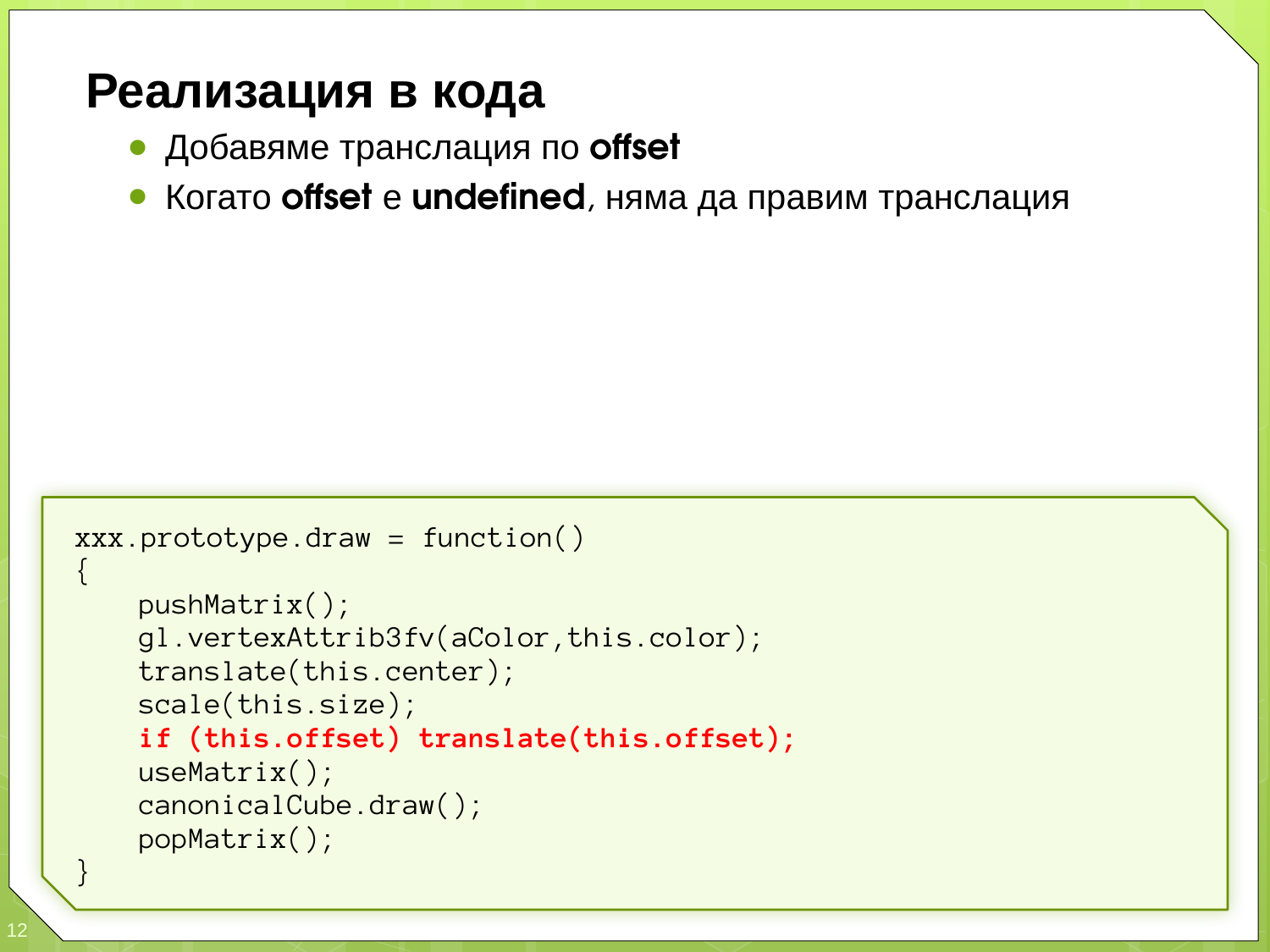

Реализация в кода
Добавяме транслация по offset
Когато offset е undefined, няма да правим транслация
xxx.prototype.draw = function()
{
	pushMatrix();
	gl.vertexAttrib3fv(aColor,this.color);
	translate(this.center);
	scale(this.size);
	if (this.offset) translate(this.offset);
	useMatrix();
	canonicalCube.draw();
	popMatrix();
}